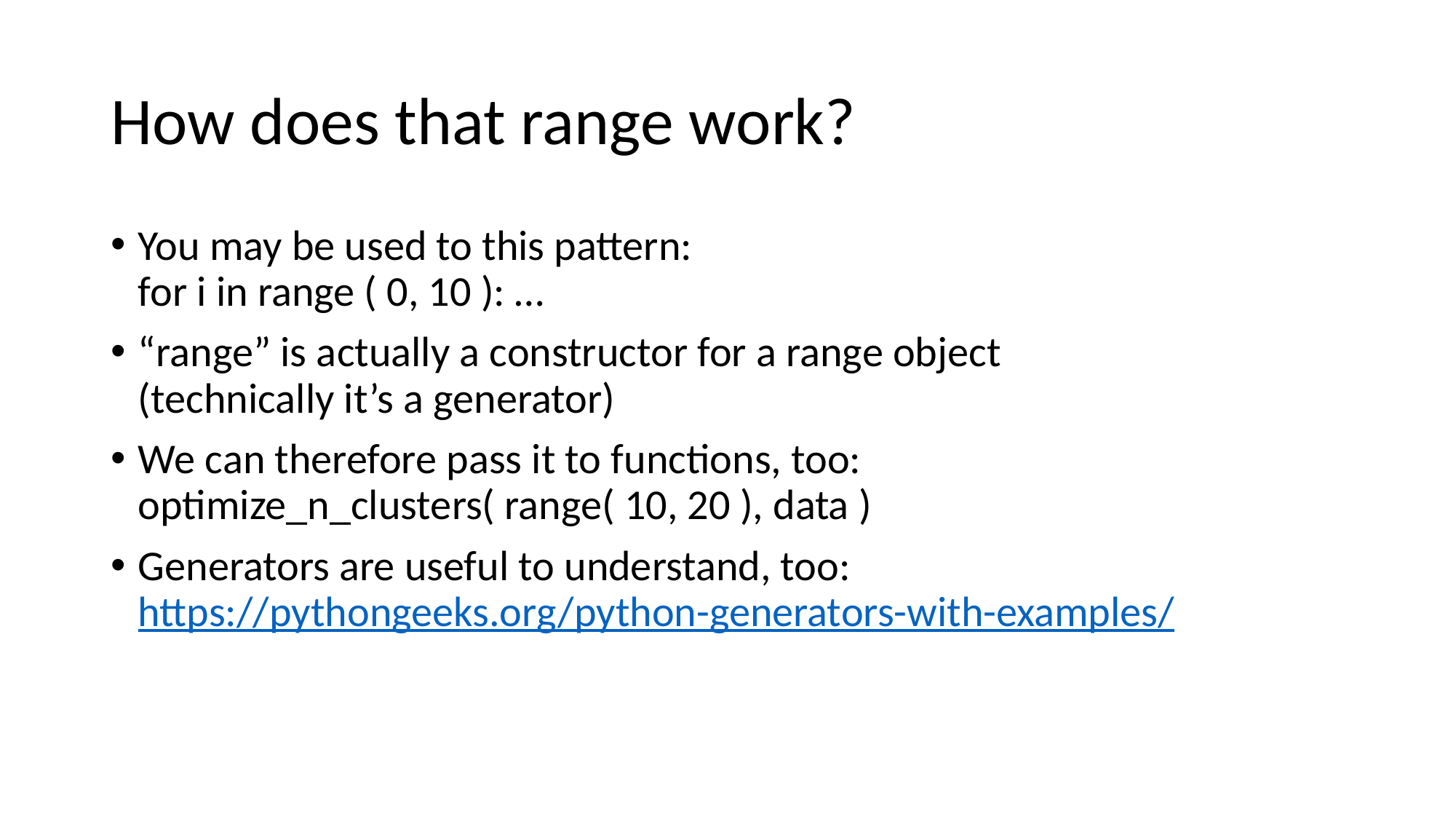

# How does that range work?
You may be used to this pattern:
for i in range ( 0, 10 ): …
“range” is actually a constructor for a range object
(technically it’s a generator)
We can therefore pass it to functions, too:
optimize_n_clusters( range( 10, 20 ), data )
Generators are useful to understand, too:
https://pythongeeks.org/python-generators-with-examples/